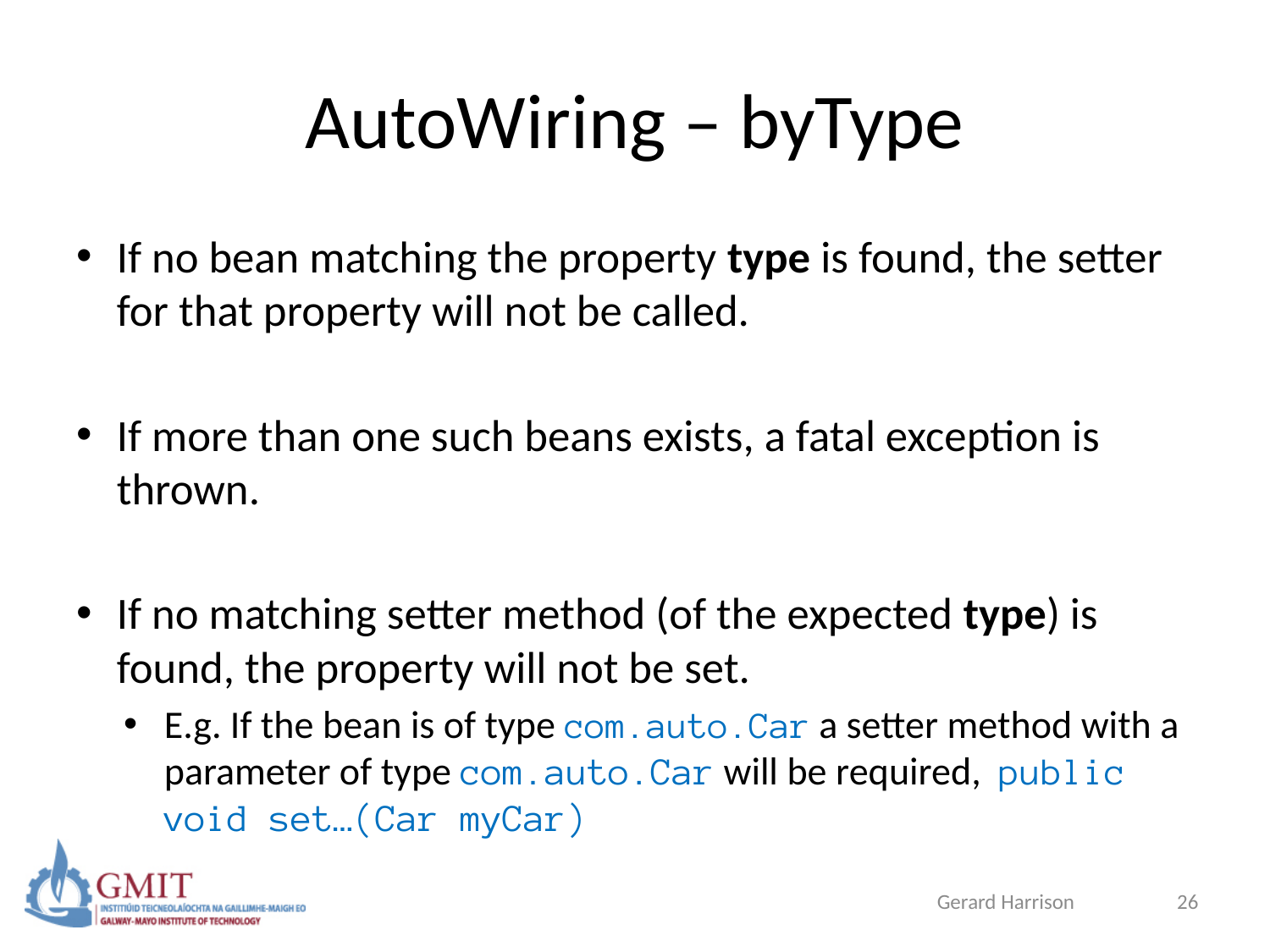

# AutoWiring – byType
If no bean matching the property type is found, the setter for that property will not be called.

If more than one such beans exists, a fatal exception is thrown.

If no matching setter method (of the expected type) is found, the property will not be set.
E.g. If the bean is of type com.auto.Car a setter method with a parameter of type com.auto.Car will be required,  public void set…(Car myCar)

Gerard Harrison
26